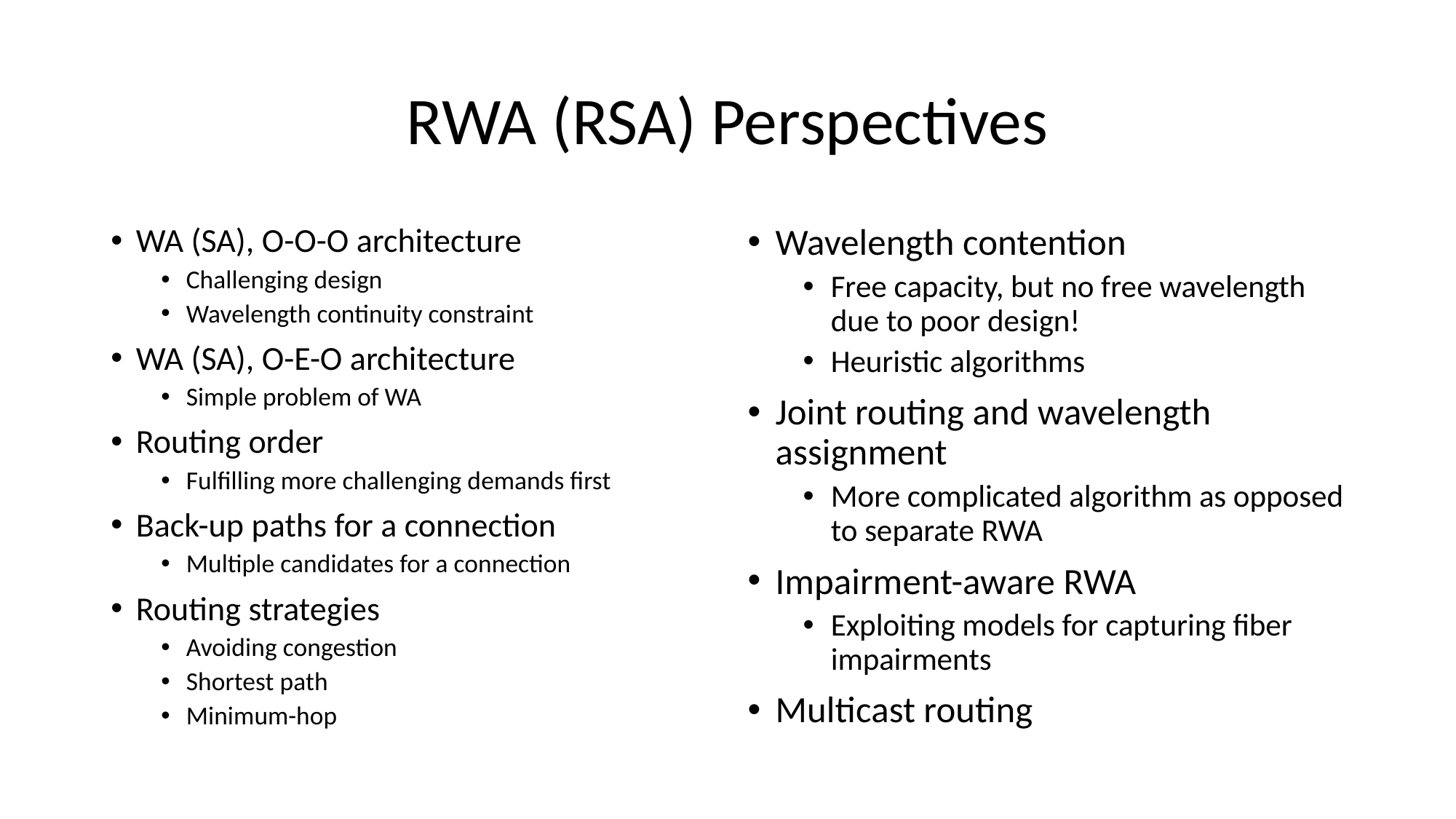

# RWA (RSA) Perspectives
WA (SA), O-O-O architecture
Challenging design
Wavelength continuity constraint
WA (SA), O-E-O architecture
Simple problem of WA
Routing order
Fulfilling more challenging demands first
Back-up paths for a connection
Multiple candidates for a connection
Routing strategies
Avoiding congestion
Shortest path
Minimum-hop
Wavelength contention
Free capacity, but no free wavelength due to poor design!
Heuristic algorithms
Joint routing and wavelength assignment
More complicated algorithm as opposed to separate RWA
Impairment-aware RWA
Exploiting models for capturing fiber impairments
Multicast routing